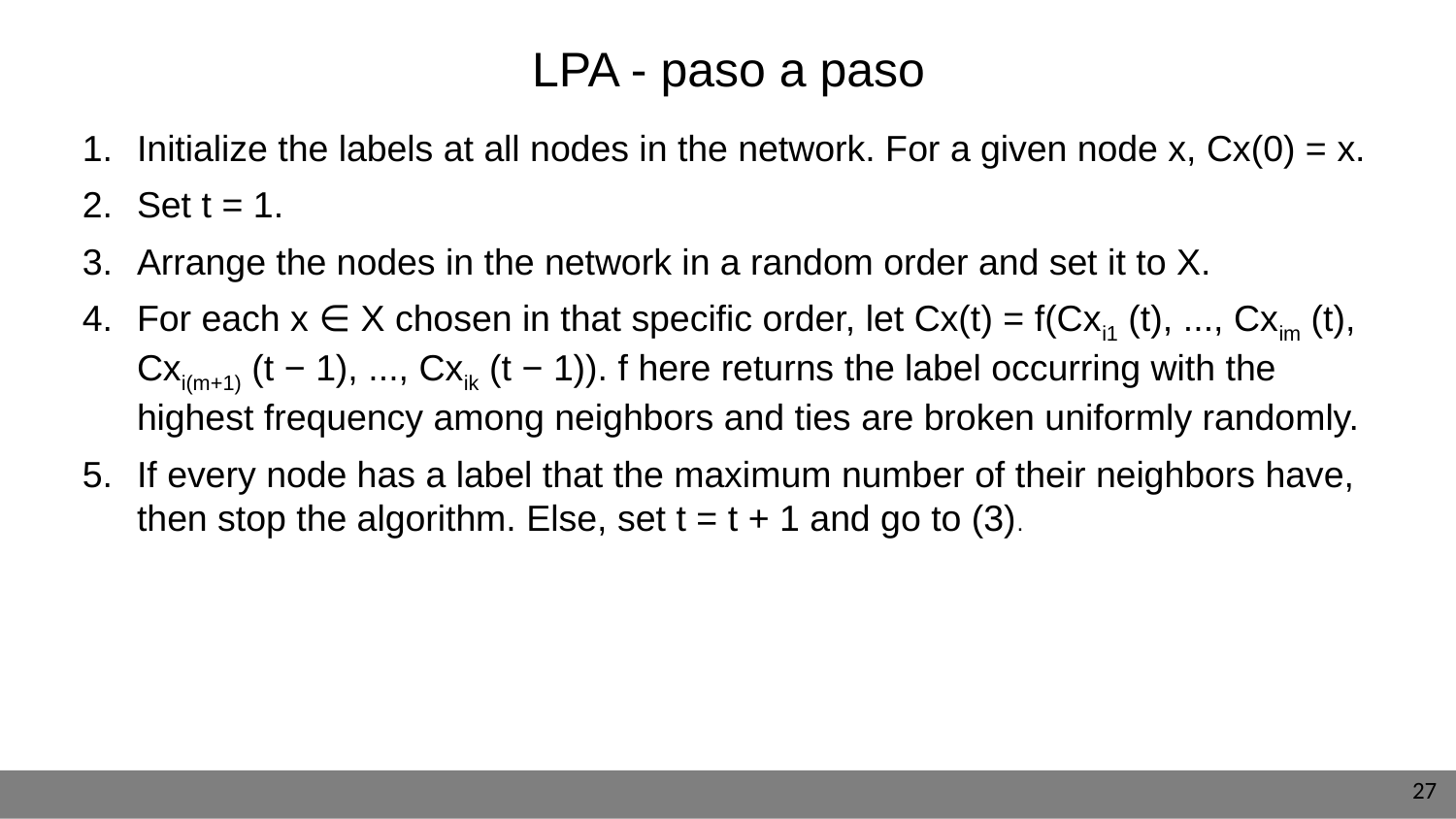

LPA - paso a paso
Initialize the labels at all nodes in the network. For a given node x, Cx(0) = x.
Set t = 1.
Arrange the nodes in the network in a random order and set it to X.
For each x ∈ X chosen in that specific order, let Cx(t) = f(Cxi1 (t), ..., Cxim (t), Cxi(m+1) (t − 1), ..., Cxik (t − 1)). f here returns the label occurring with the highest frequency among neighbors and ties are broken uniformly randomly.
If every node has a label that the maximum number of their neighbors have, then stop the algorithm. Else, set t = t + 1 and go to (3).
27